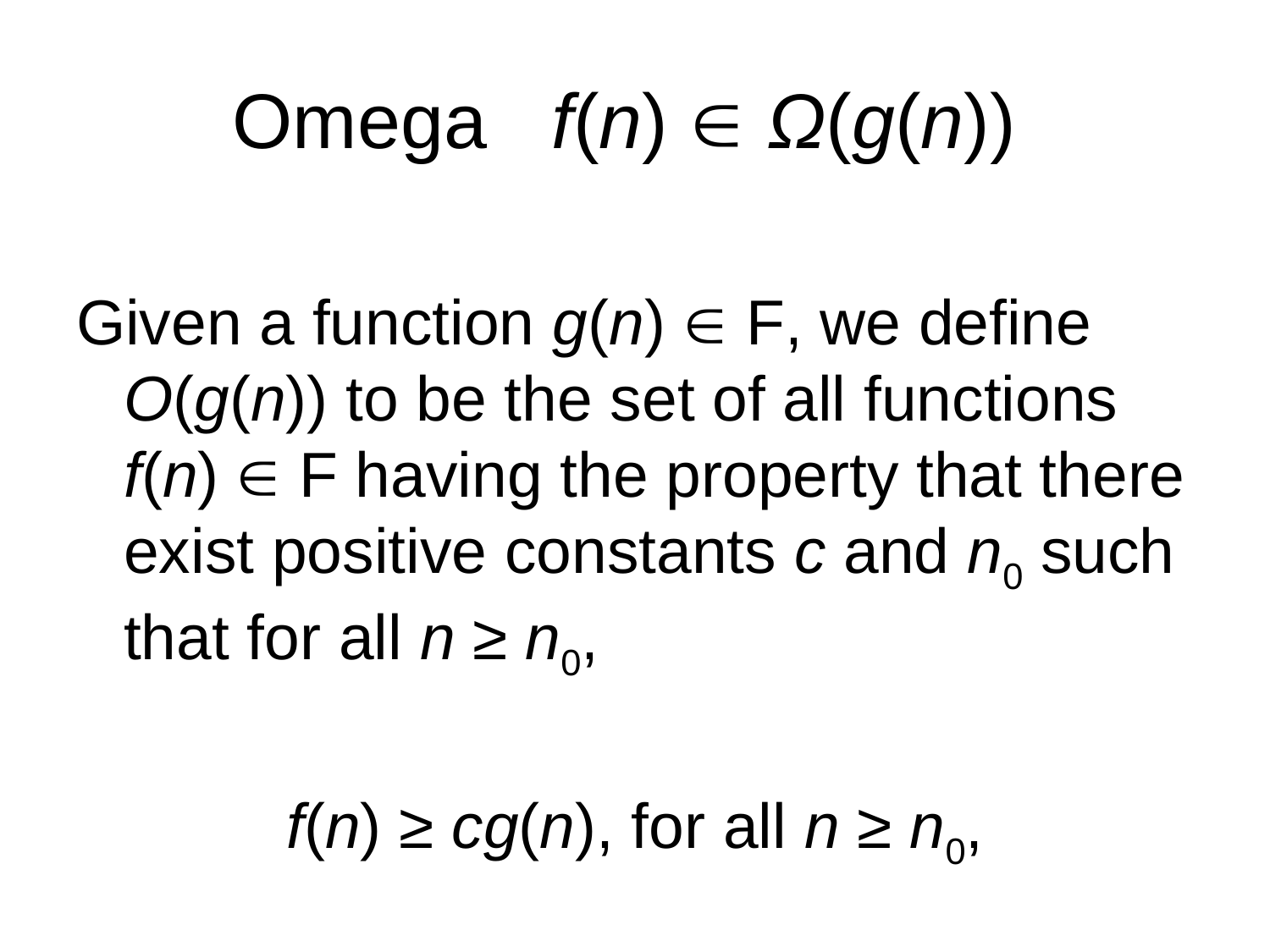

# Omega   f(n) ∈ Ω(g(n))
Given a function g(n) ∈ F, we define O(g(n)) to be the set of all functions f(n) ∈ F having the property that there exist positive constants c and n0 such that for all n ≥ n0,

f(n) ≥ cg(n), for all n ≥ n0,